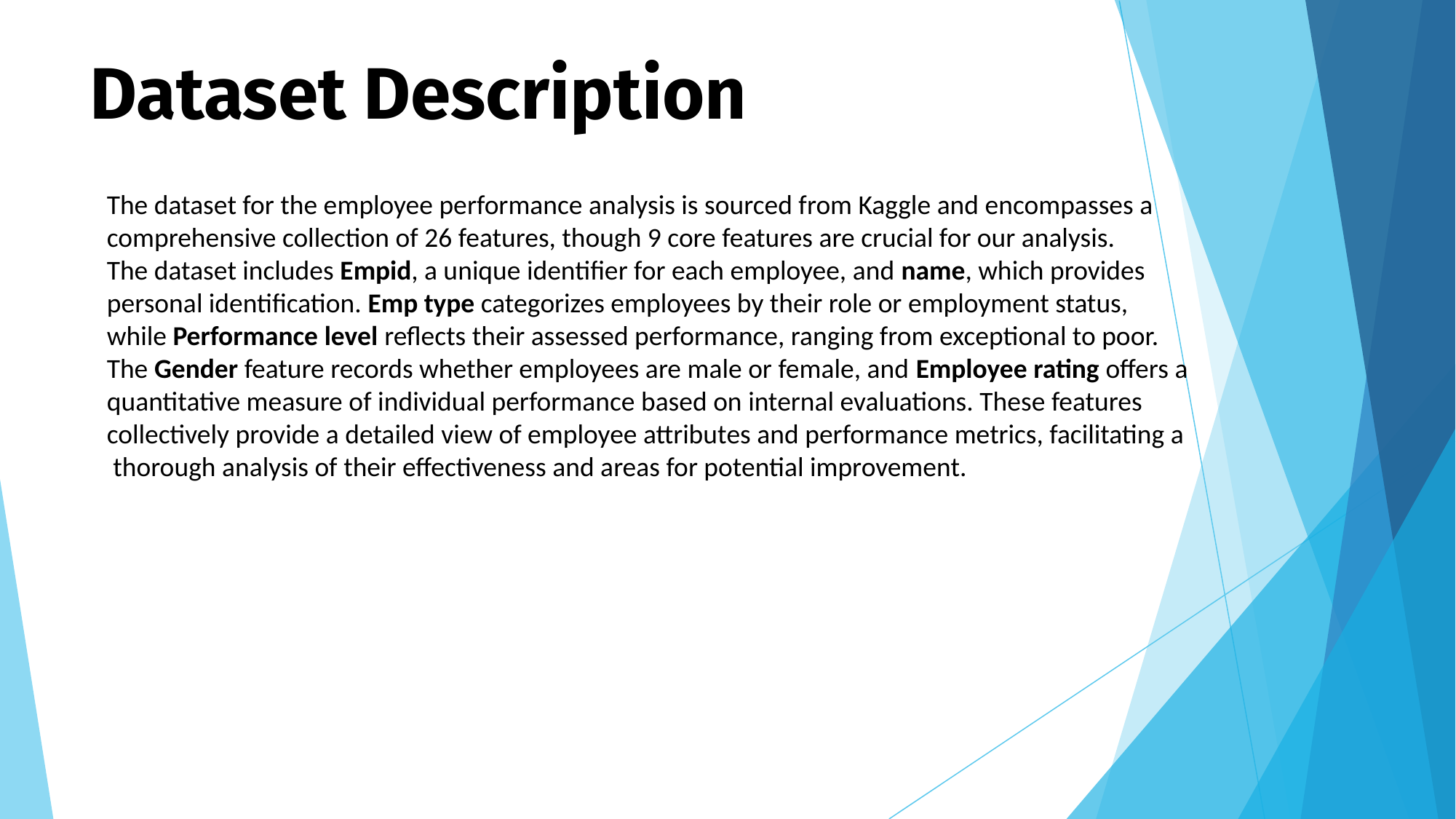

# Dataset Description
The dataset for the employee performance analysis is sourced from Kaggle and encompasses a
comprehensive collection of 26 features, though 9 core features are crucial for our analysis.
The dataset includes Empid, a unique identifier for each employee, and name, which provides
personal identification. Emp type categorizes employees by their role or employment status,
while Performance level reflects their assessed performance, ranging from exceptional to poor.
The Gender feature records whether employees are male or female, and Employee rating offers a
quantitative measure of individual performance based on internal evaluations. These features
collectively provide a detailed view of employee attributes and performance metrics, facilitating a
 thorough analysis of their effectiveness and areas for potential improvement.